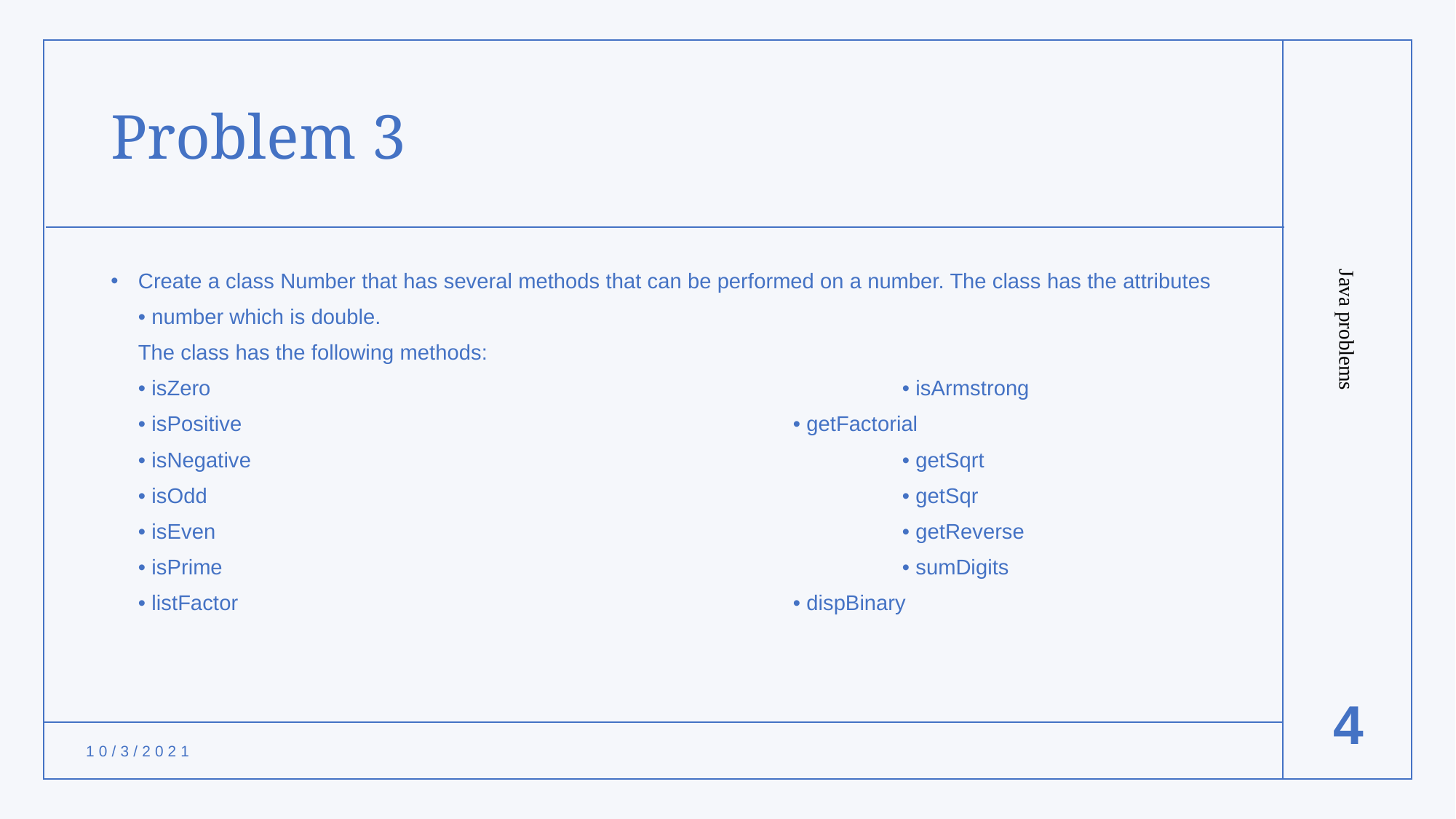

# Problem 3
Create a class Number that has several methods that can be performed on a number. The class has the attributes
• number which is double.
The class has the following methods:
• isZero							• isArmstrong
• isPositive						• getFactorial
• isNegative						• getSqrt
• isOdd							• getSqr
• isEven							• getReverse
• isPrime							• sumDigits
• listFactor						• dispBinary
Java problems
4
10/3/2021